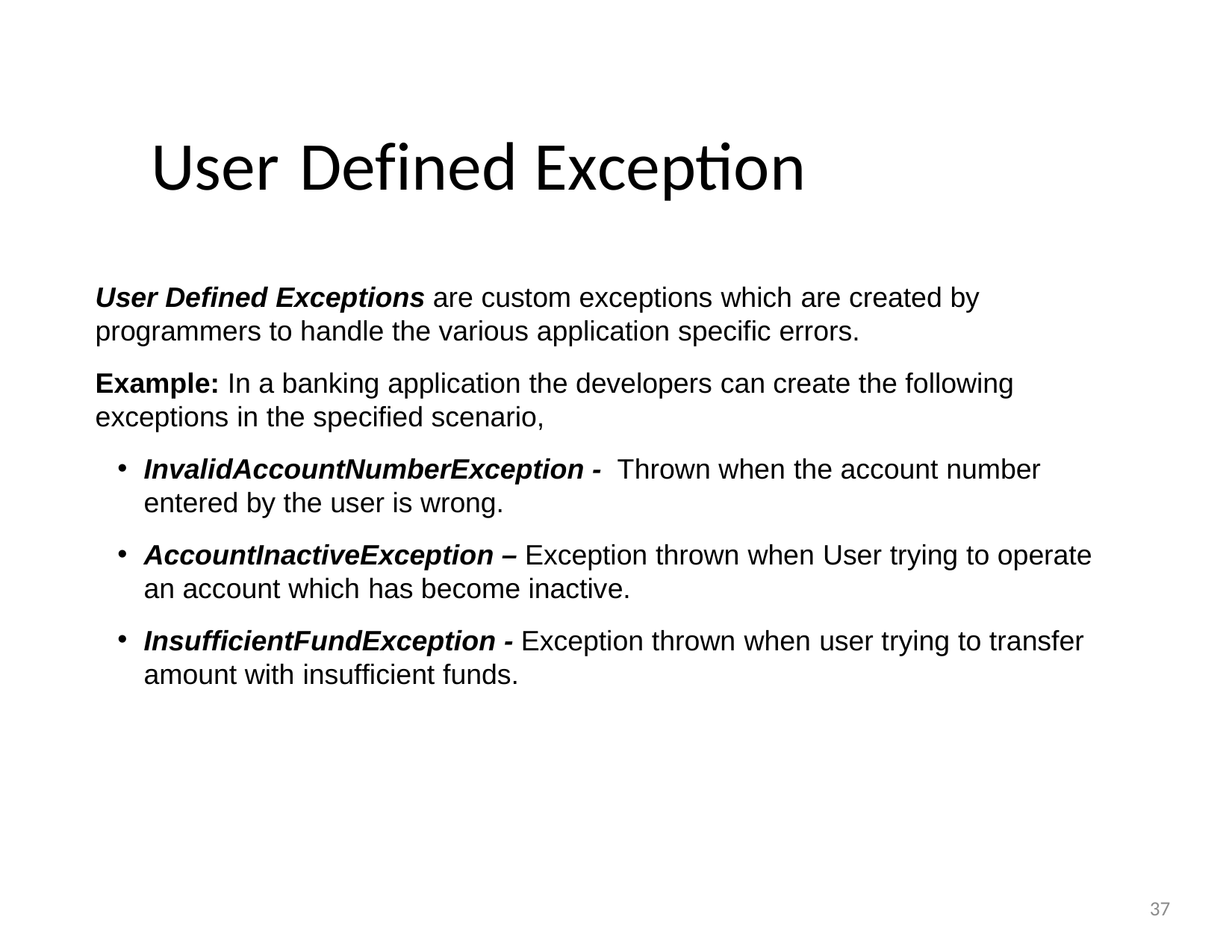

User	Defined	Exception
User Defined Exceptions are custom exceptions which are created by programmers to handle the various application specific errors.
Example: In a banking application the developers can create the following exceptions in the specified scenario,
InvalidAccountNumberException -  Thrown when the account number entered by the user is wrong.
AccountInactiveException – Exception thrown when User trying to operate an account which has become inactive.
InsufficientFundException - Exception thrown when user trying to transfer amount with insufficient funds.

37